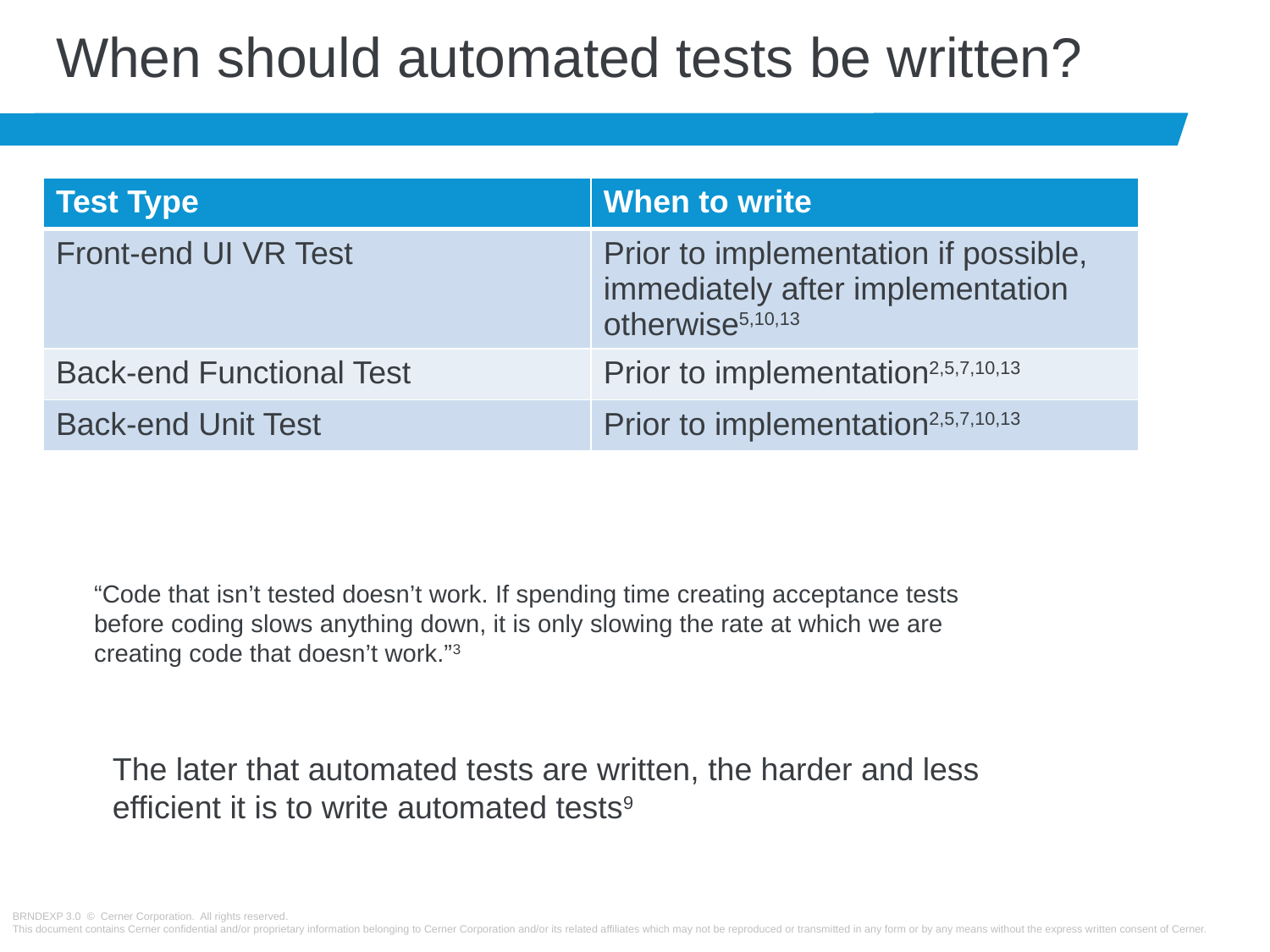

# When should automated tests be written?
| Test Type | When to write |
| --- | --- |
| Front-end UI VR Test | Prior to implementation if possible, immediately after implementation otherwise5,10,13 |
| Back-end Functional Test | Prior to implementation2,5,7,10,13 |
| Back-end Unit Test | Prior to implementation2,5,7,10,13 |
“Code that isn’t tested doesn’t work. If spending time creating acceptance tests before coding slows anything down, it is only slowing the rate at which we are creating code that doesn’t work.”3
The later that automated tests are written, the harder and less efficient it is to write automated tests9